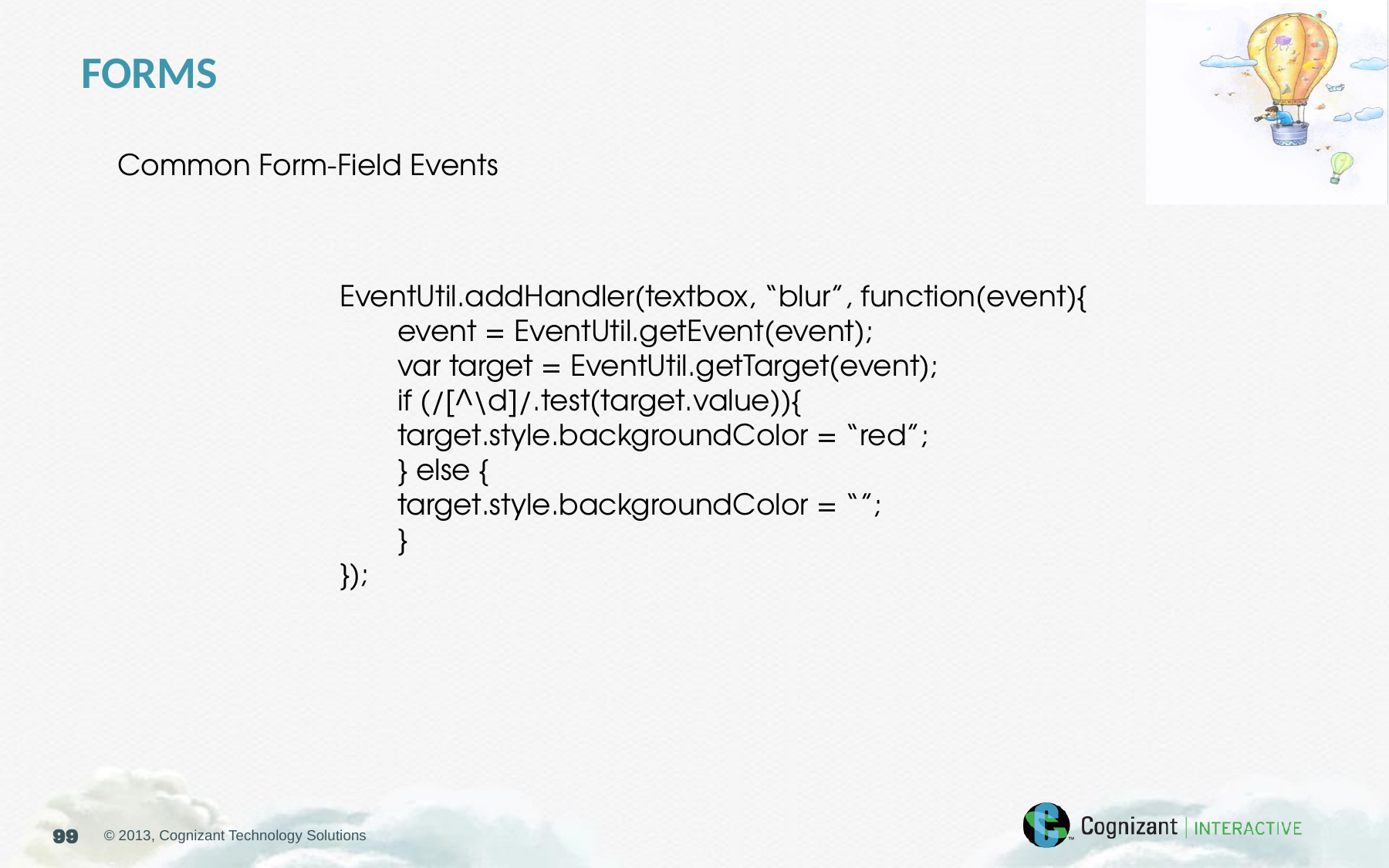

FORMS
Common Form-Field Events
EventUtil.addHandler(textbox, “blur”, function(event){
event = EventUtil.getEvent(event);
var target = EventUtil.getTarget(event);
if (/[^\d]/.test(target.value)){
target.style.backgroundColor = “red”;
} else {
target.style.backgroundColor = “”;
}
});